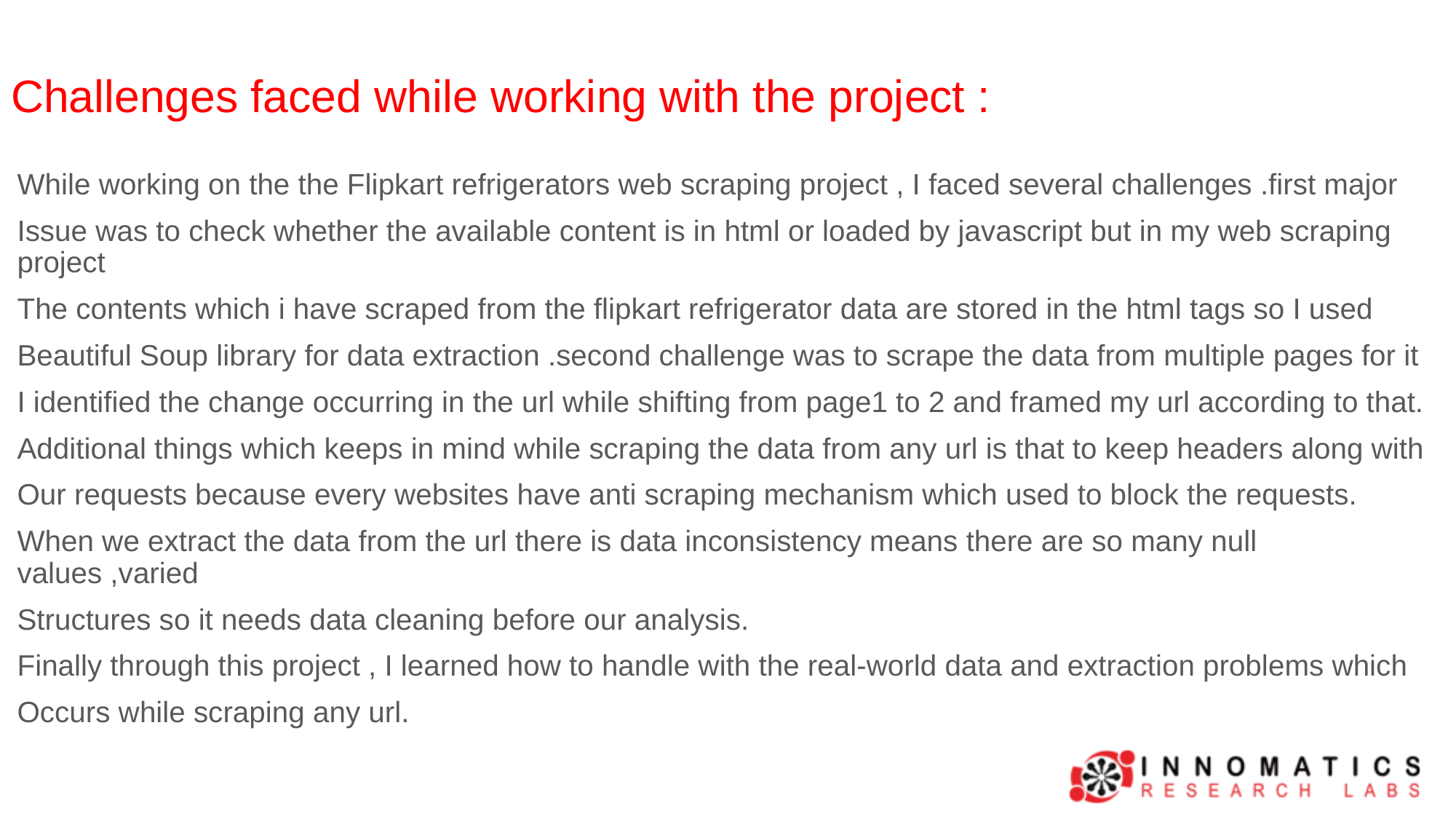

# Challenges faced while working with the project :
While working on the the Flipkart refrigerators web scraping project , I faced several challenges .first major
Issue was to check whether the available content is in html or loaded by javascript but in my web scraping project
The contents which i have scraped from the flipkart refrigerator data are stored in the html tags so I used
Beautiful Soup library for data extraction .second challenge was to scrape the data from multiple pages for it
I identified the change occurring in the url while shifting from page1 to 2 and framed my url according to that.
Additional things which keeps in mind while scraping the data from any url is that to keep headers along with
Our requests because every websites have anti scraping mechanism which used to block the requests.
When we extract the data from the url there is data inconsistency means there are so many null values ,varied
Structures so it needs data cleaning before our analysis.
Finally through this project , I learned how to handle with the real-world data and extraction problems which
Occurs while scraping any url.